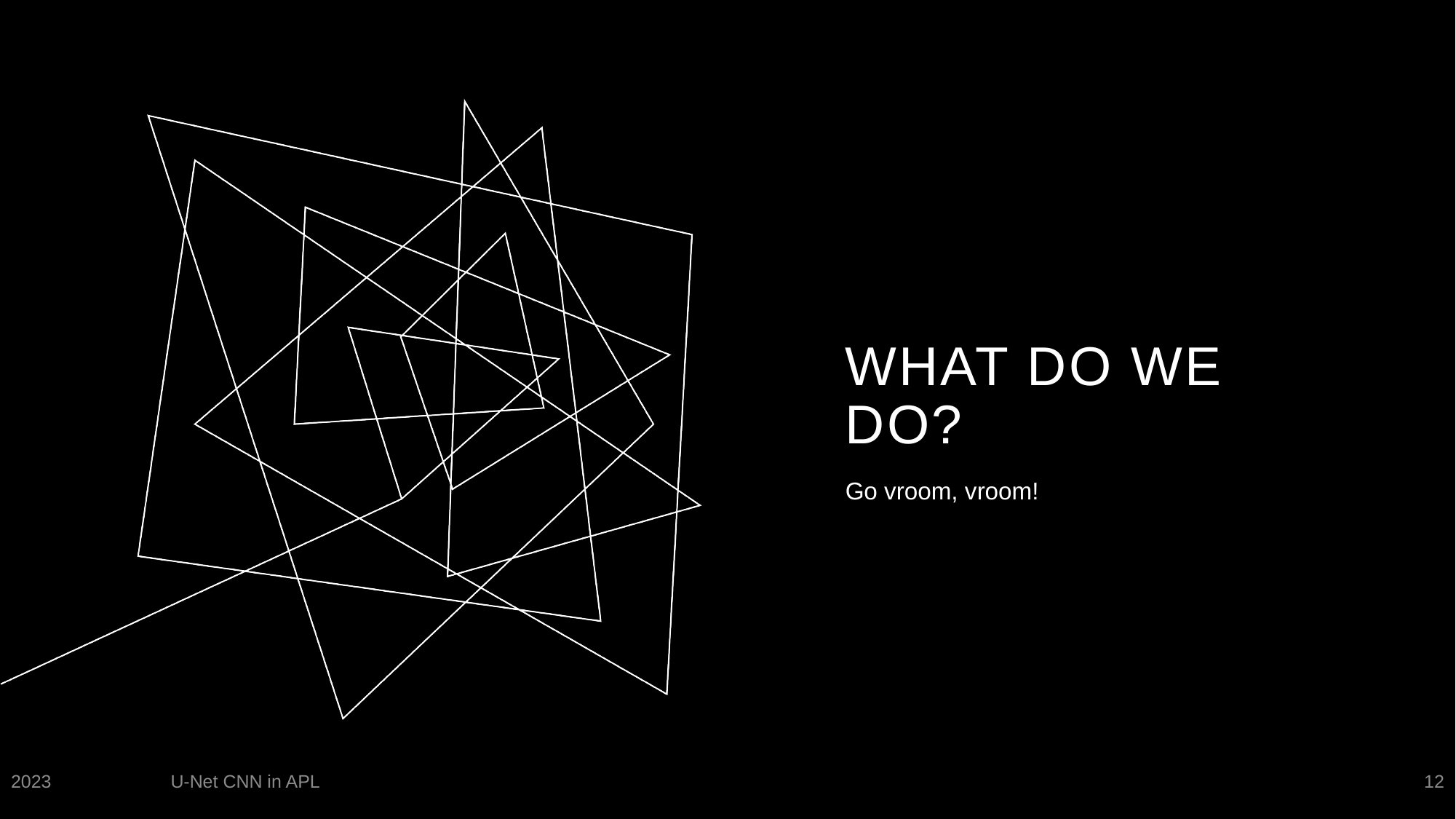

# What do we do?
Go vroom, vroom!
2023
U-Net CNN in APL
12